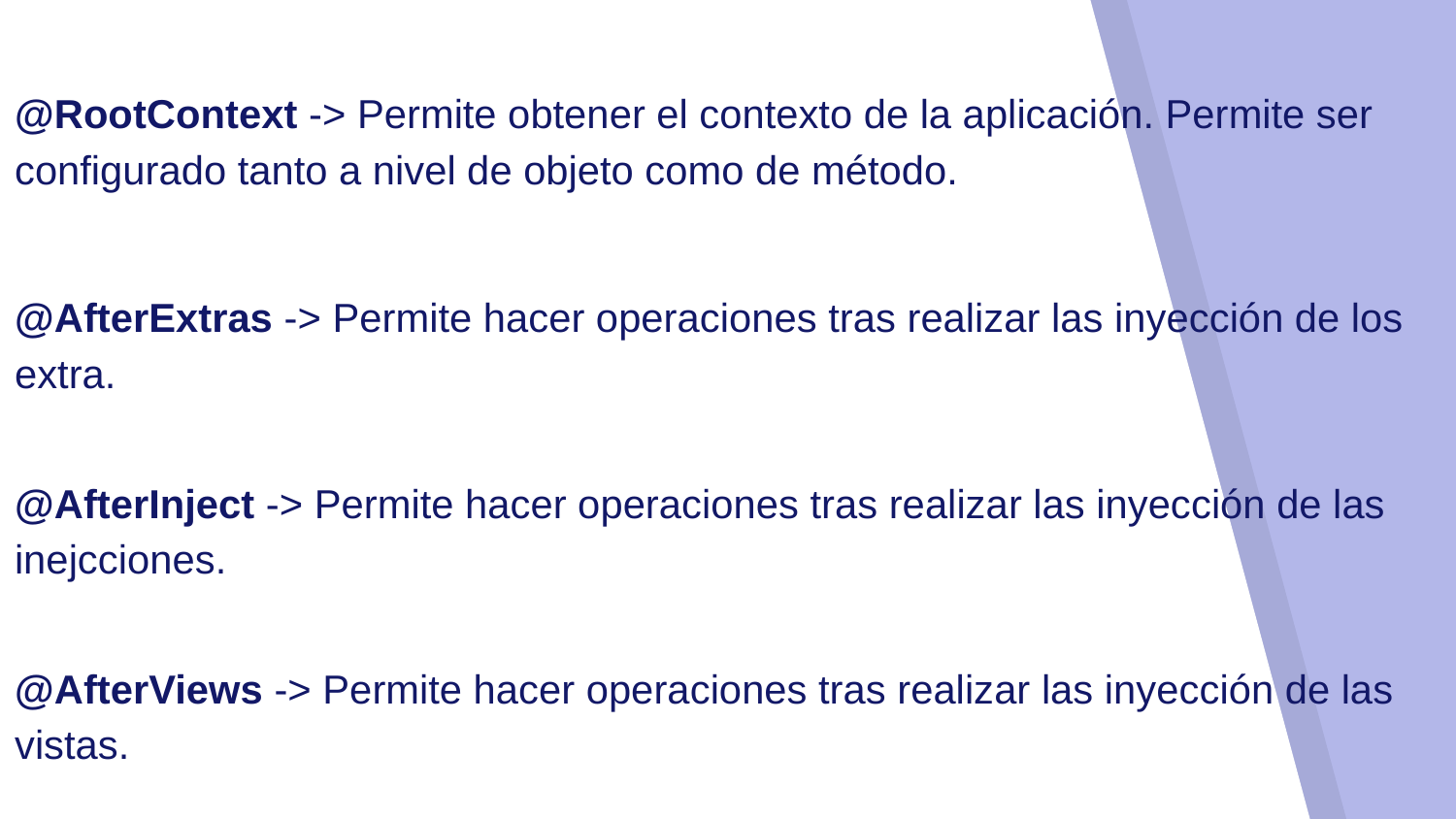

@RootContext -> Permite obtener el contexto de la aplicación. Permite ser configurado tanto a nivel de objeto como de método.

@AfterExtras -> Permite hacer operaciones tras realizar las inyección de los extra.
@AfterInject -> Permite hacer operaciones tras realizar las inyección de las inejcciones.
@AfterViews -> Permite hacer operaciones tras realizar las inyección de las vistas.